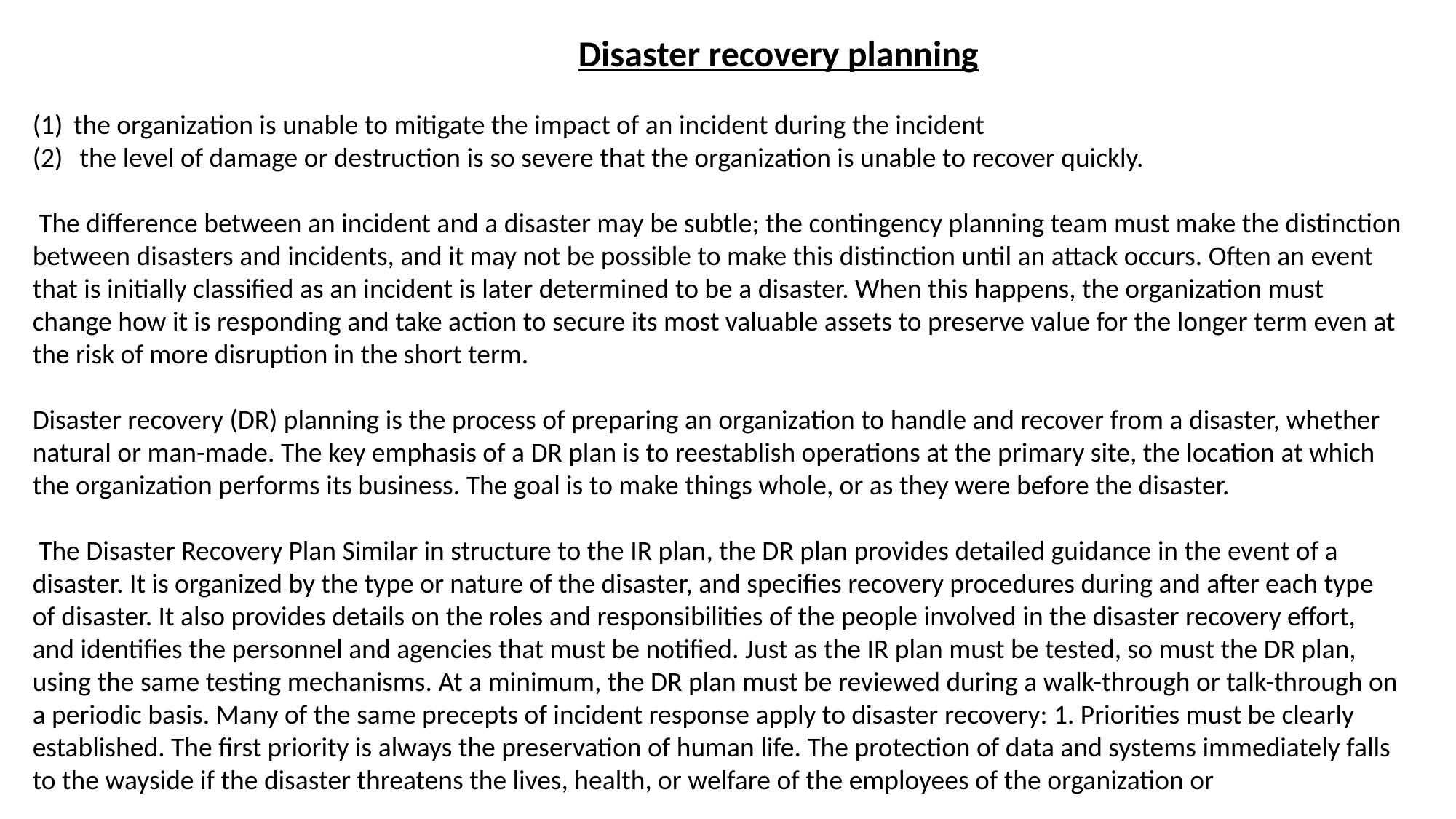

Disaster recovery planning

the organization is unable to mitigate the impact of an incident during the incident
 the level of damage or destruction is so severe that the organization is unable to recover quickly.

 The difference between an incident and a disaster may be subtle; the contingency planning team must make the distinction between disasters and incidents, and it may not be possible to make this distinction until an attack occurs. Often an event that is initially classified as an incident is later determined to be a disaster. When this happens, the organization must change how it is responding and take action to secure its most valuable assets to preserve value for the longer term even at the risk of more disruption in the short term.

Disaster recovery (DR) planning is the process of preparing an organization to handle and recover from a disaster, whether natural or man-made. The key emphasis of a DR plan is to reestablish operations at the primary site, the location at which the organization performs its business. The goal is to make things whole, or as they were before the disaster.

 The Disaster Recovery Plan Similar in structure to the IR plan, the DR plan provides detailed guidance in the event of a disaster. It is organized by the type or nature of the disaster, and specifies recovery procedures during and after each type of disaster. It also provides details on the roles and responsibilities of the people involved in the disaster recovery effort, and identifies the personnel and agencies that must be notified. Just as the IR plan must be tested, so must the DR plan, using the same testing mechanisms. At a minimum, the DR plan must be reviewed during a walk-through or talk-through on a periodic basis. Many of the same precepts of incident response apply to disaster recovery: 1. Priorities must be clearly established. The first priority is always the preservation of human life. The protection of data and systems immediately falls to the wayside if the disaster threatens the lives, health, or welfare of the employees of the organization or